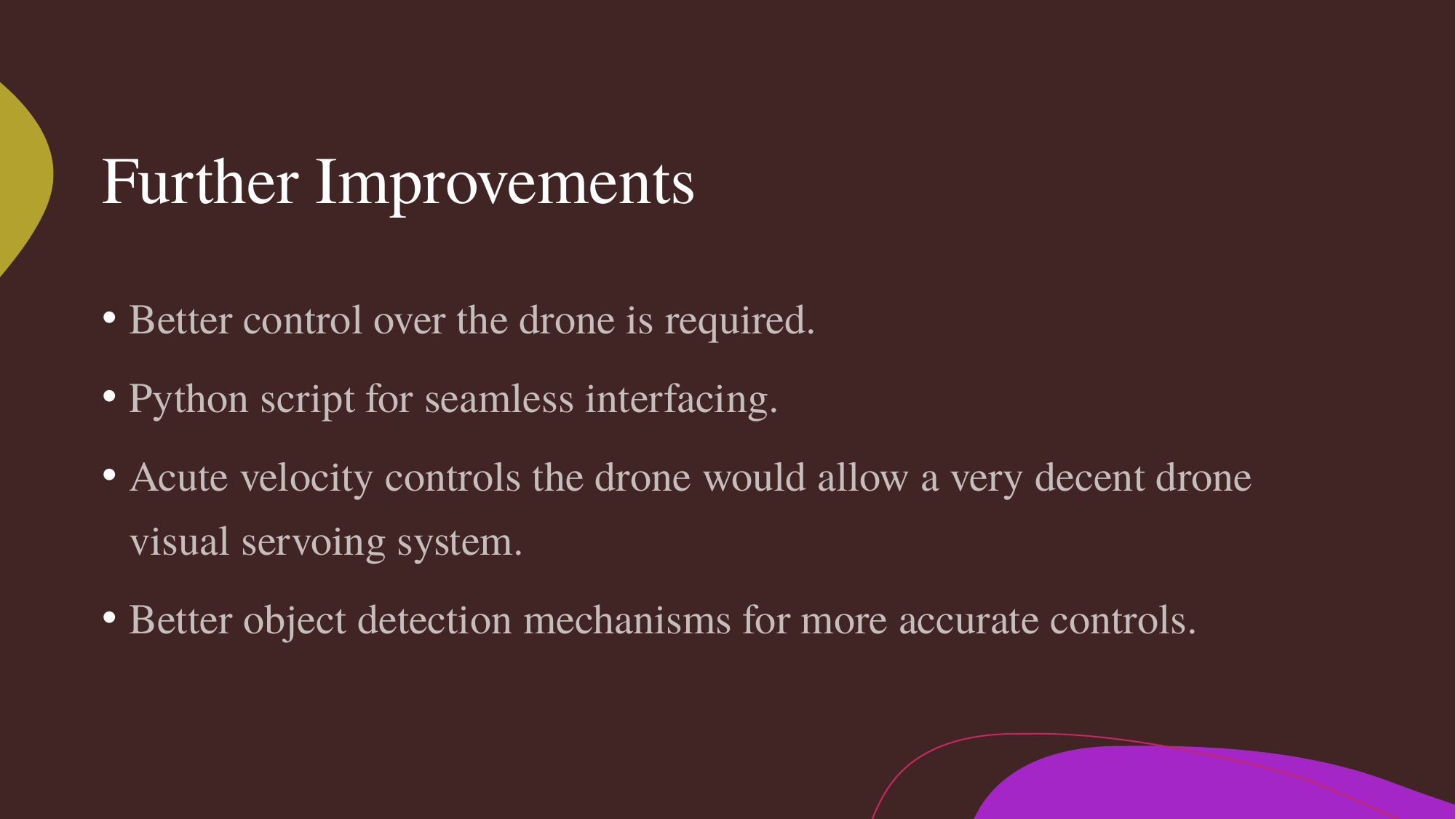

# Further Improvements
Better control over the drone is required.
Python script for seamless interfacing.
Acute velocity controls the drone would allow a very decent drone visual servoing system.
Better object detection mechanisms for more accurate controls.